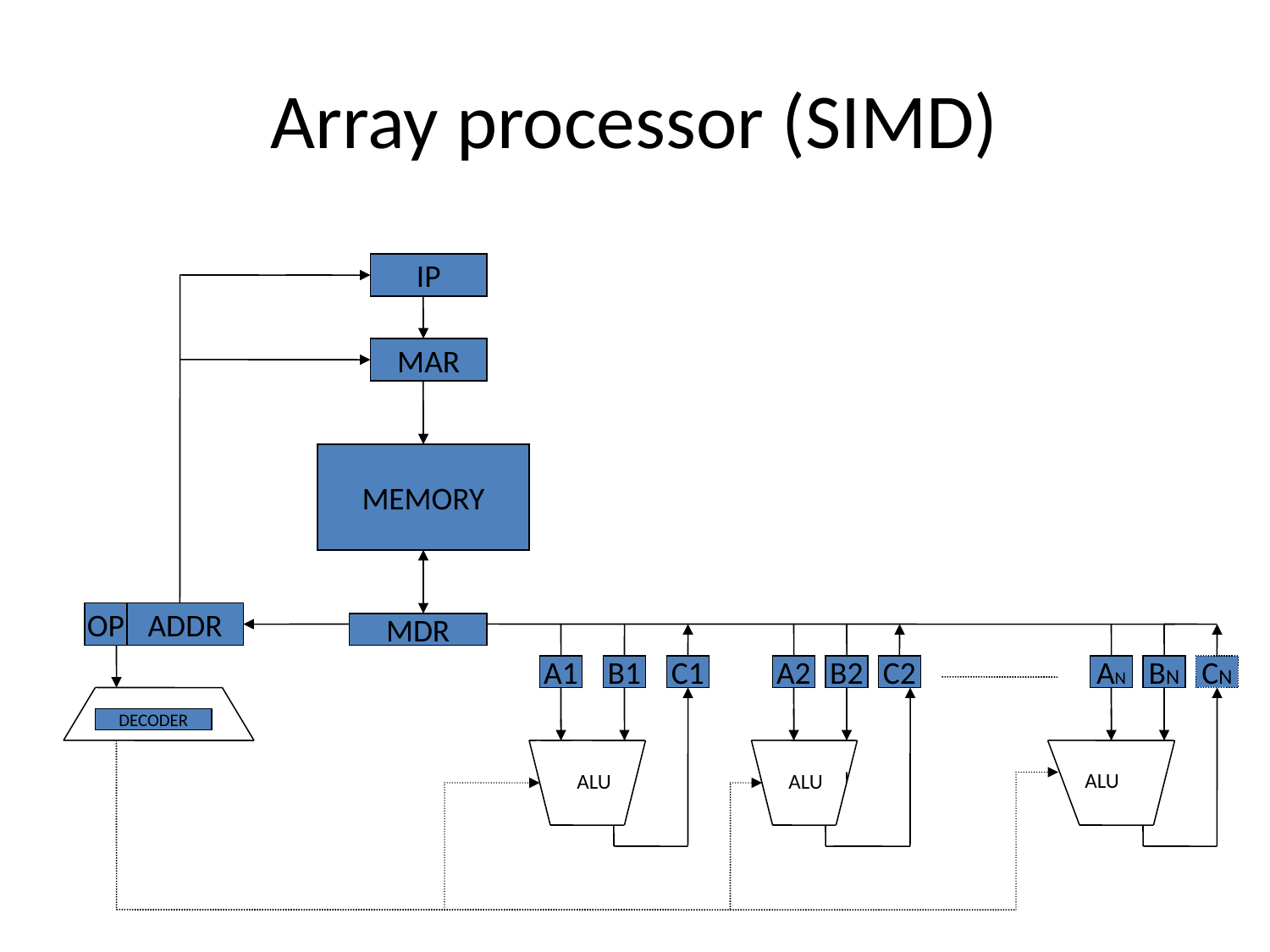

# Array processor (SIMD)
IP

MAR

MEMORY

OP
ADDR
MDR

A1
B1
C1
A2
B2
C2
AN
BN
CN

DECODER

ALU
ALU
ALU